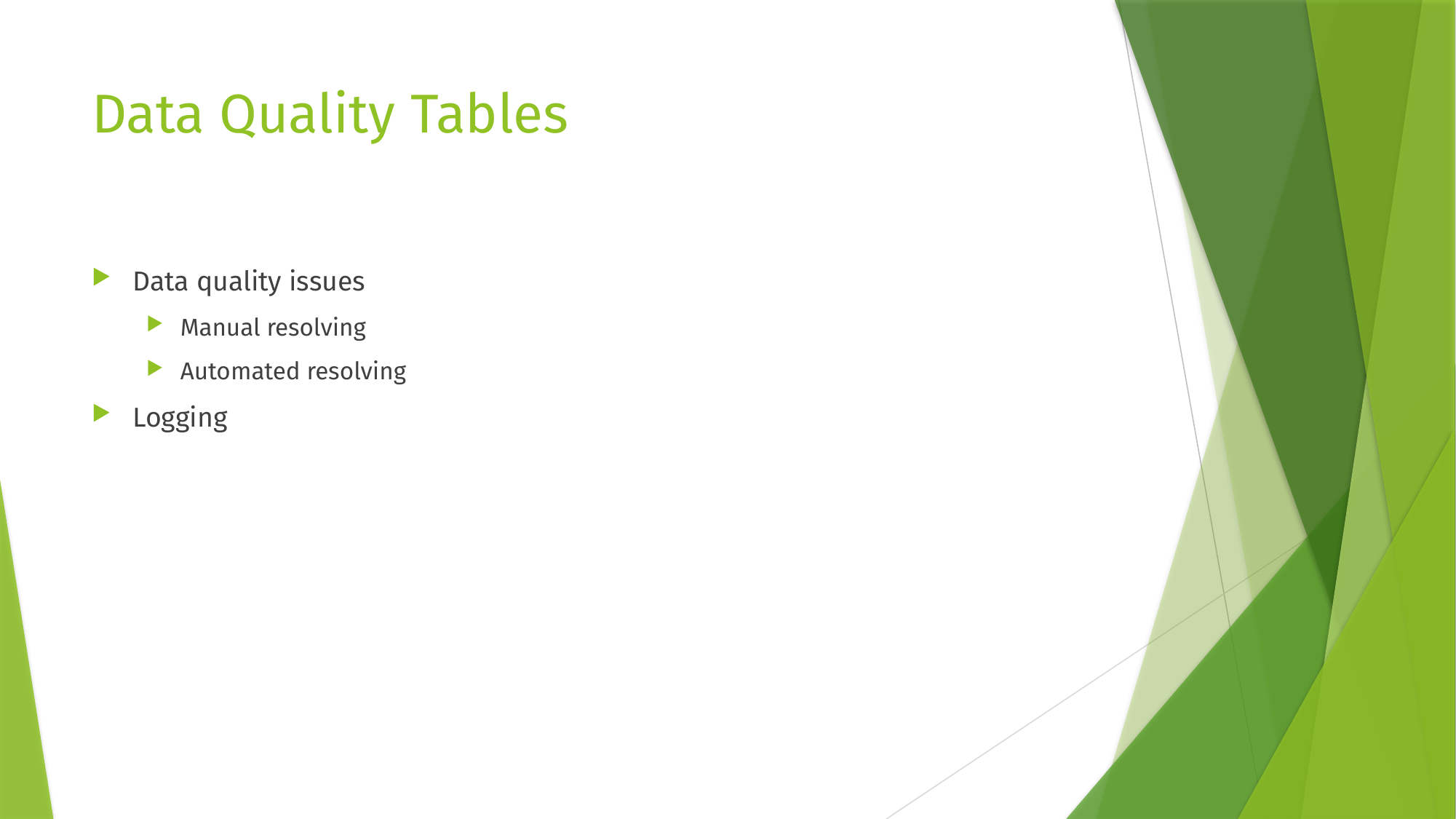

# Data Quality Tables
Data quality issues
Manual resolving
Automated resolving
Logging